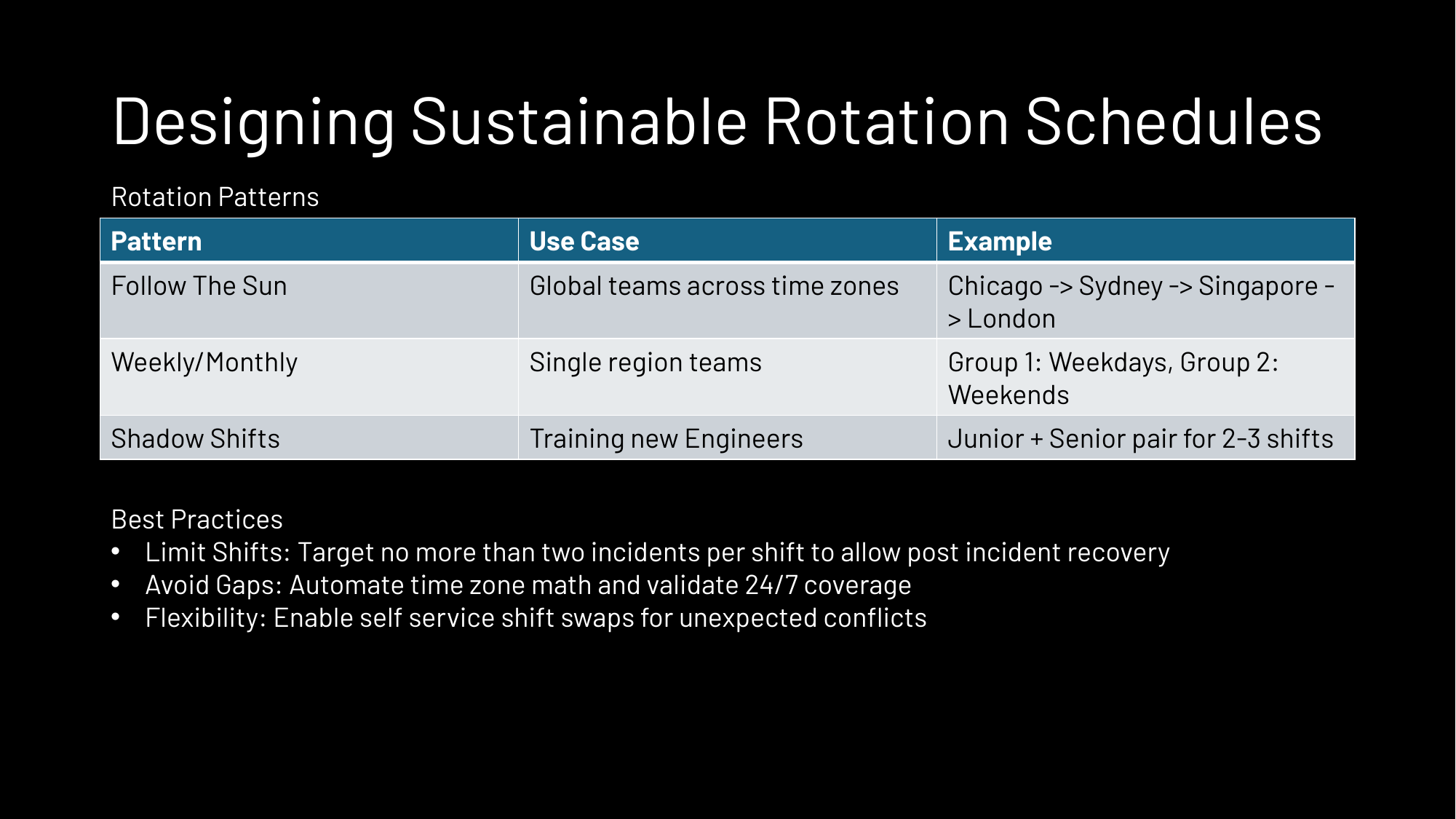

# Designing Sustainable Rotation Schedules
Rotation Patterns
| Pattern | Use Case | Example |
| --- | --- | --- |
| Follow The Sun | Global teams across time zones | Chicago -> Sydney -> Singapore -> London |
| Weekly/Monthly | Single region teams | Group 1: Weekdays, Group 2: Weekends |
| Shadow Shifts | Training new Engineers | Junior + Senior pair for 2-3 shifts |
Best Practices
Limit Shifts: Target no more than two incidents per shift to allow post incident recovery
Avoid Gaps: Automate time zone math and validate 24/7 coverage
Flexibility: Enable self service shift swaps for unexpected conflicts